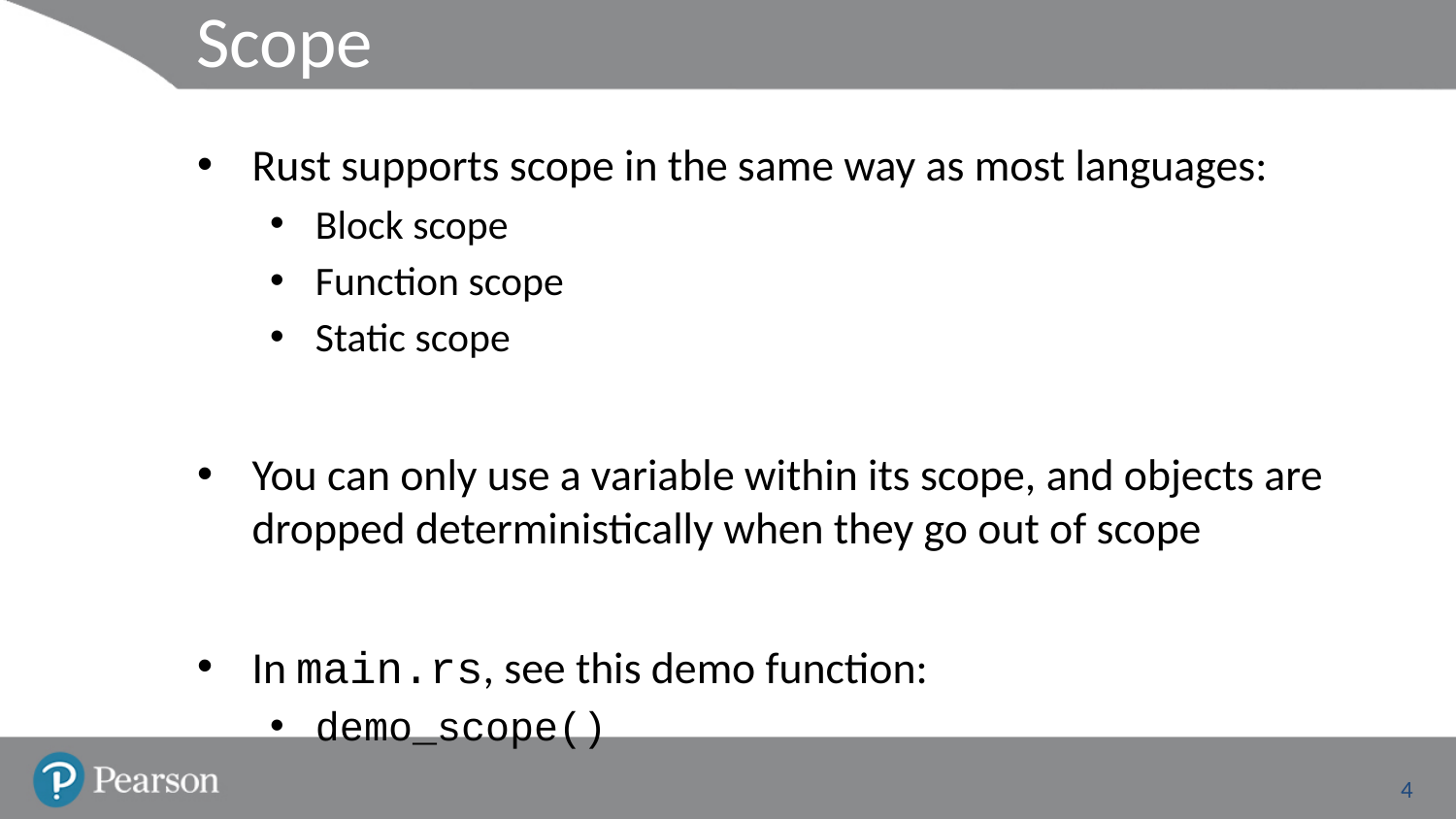

# Scope
Rust supports scope in the same way as most languages:
Block scope
Function scope
Static scope

You can only use a variable within its scope, and objects are dropped deterministically when they go out of scope

In main.rs, see this demo function:
demo_scope()

4